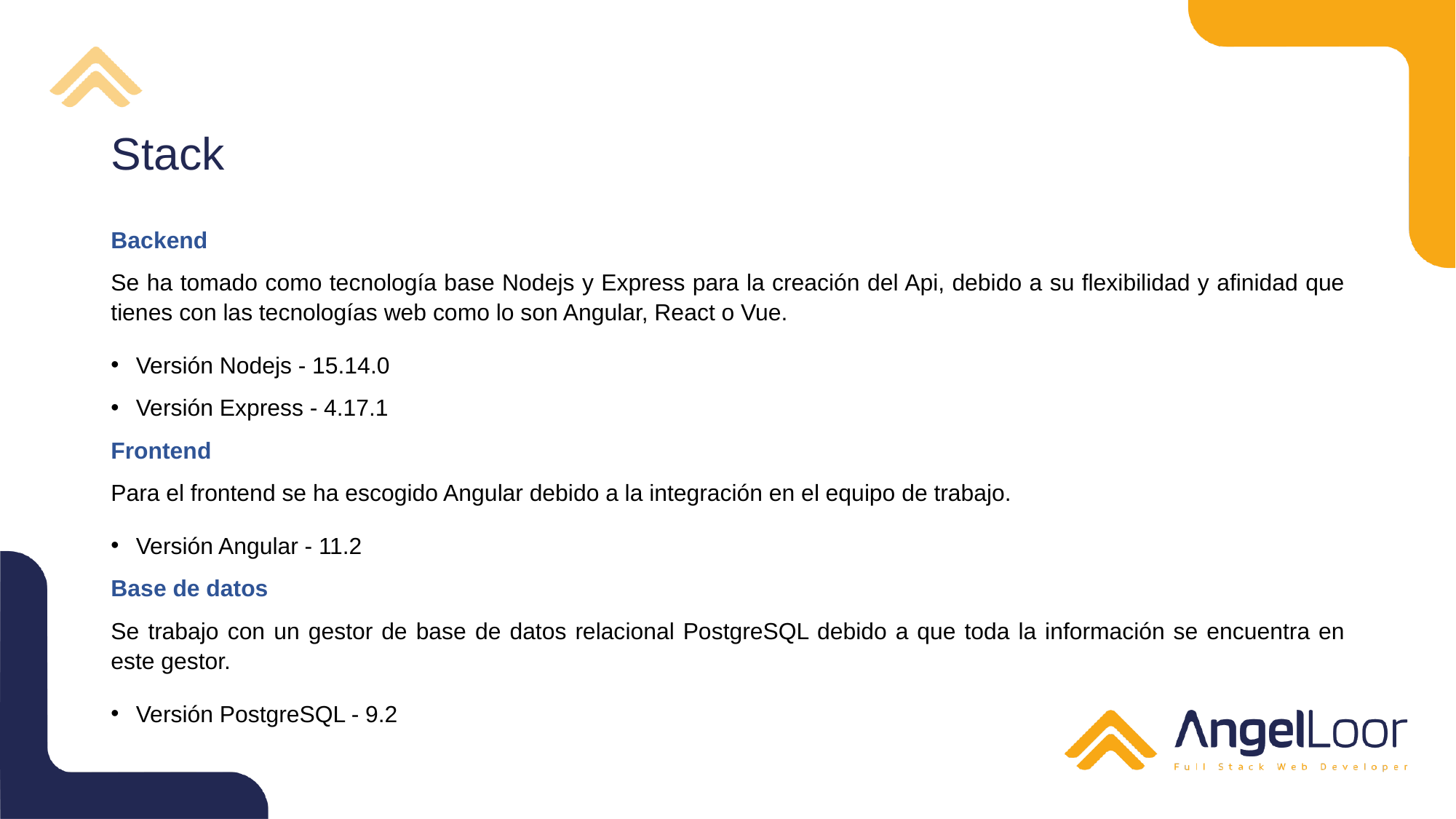

# Stack
Backend
Se ha tomado como tecnología base Nodejs y Express para la creación del Api, debido a su flexibilidad y afinidad que tienes con las tecnologías web como lo son Angular, React o Vue.
Versión Nodejs - 15.14.0
Versión Express - 4.17.1
Frontend
Para el frontend se ha escogido Angular debido a la integración en el equipo de trabajo.
Versión Angular - 11.2
Base de datos
Se trabajo con un gestor de base de datos relacional PostgreSQL debido a que toda la información se encuentra en este gestor.
Versión PostgreSQL - 9.2